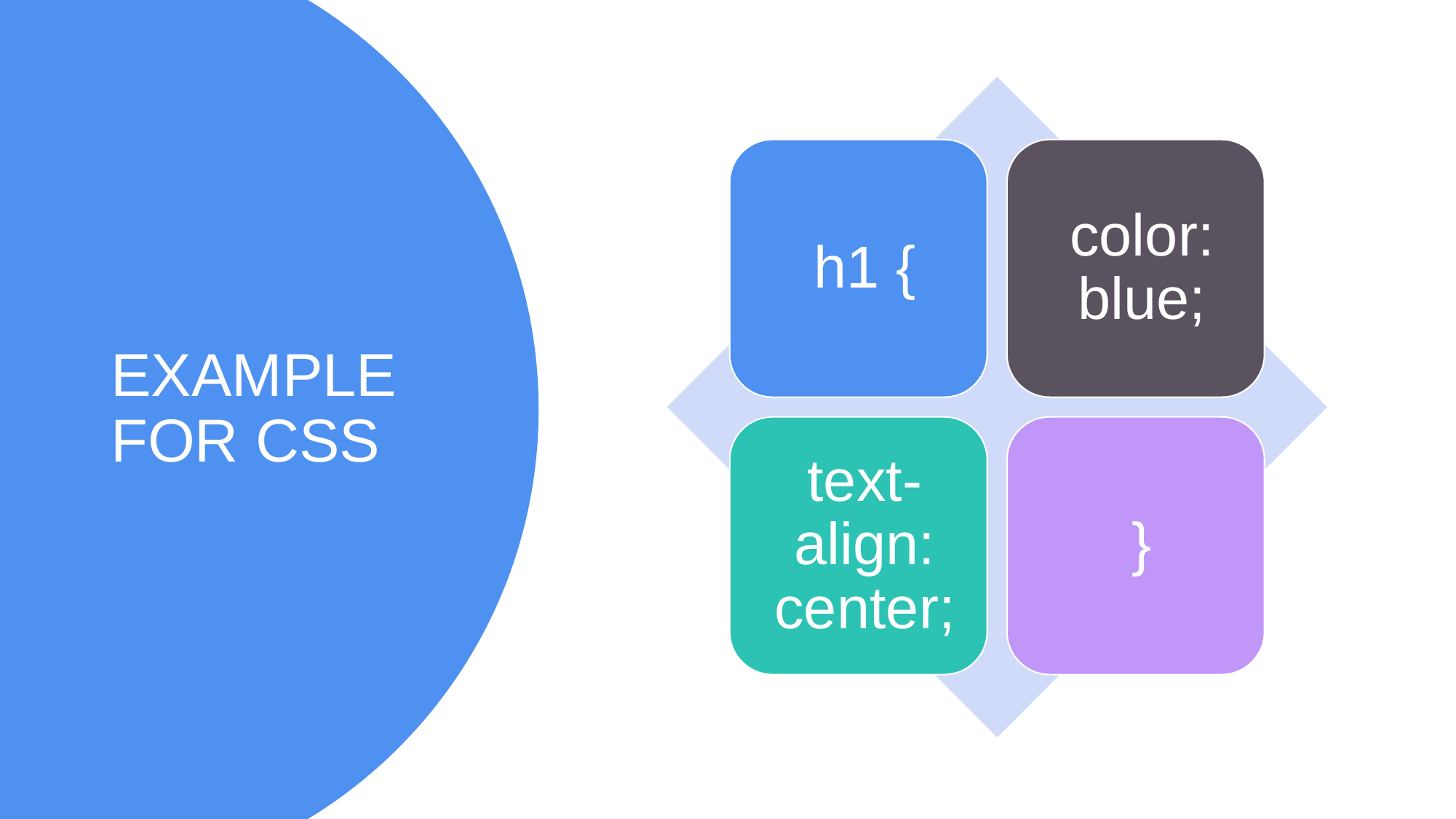

h1 {
color: blue;
text-align: center;
}
# EXAMPLE FOR CSS